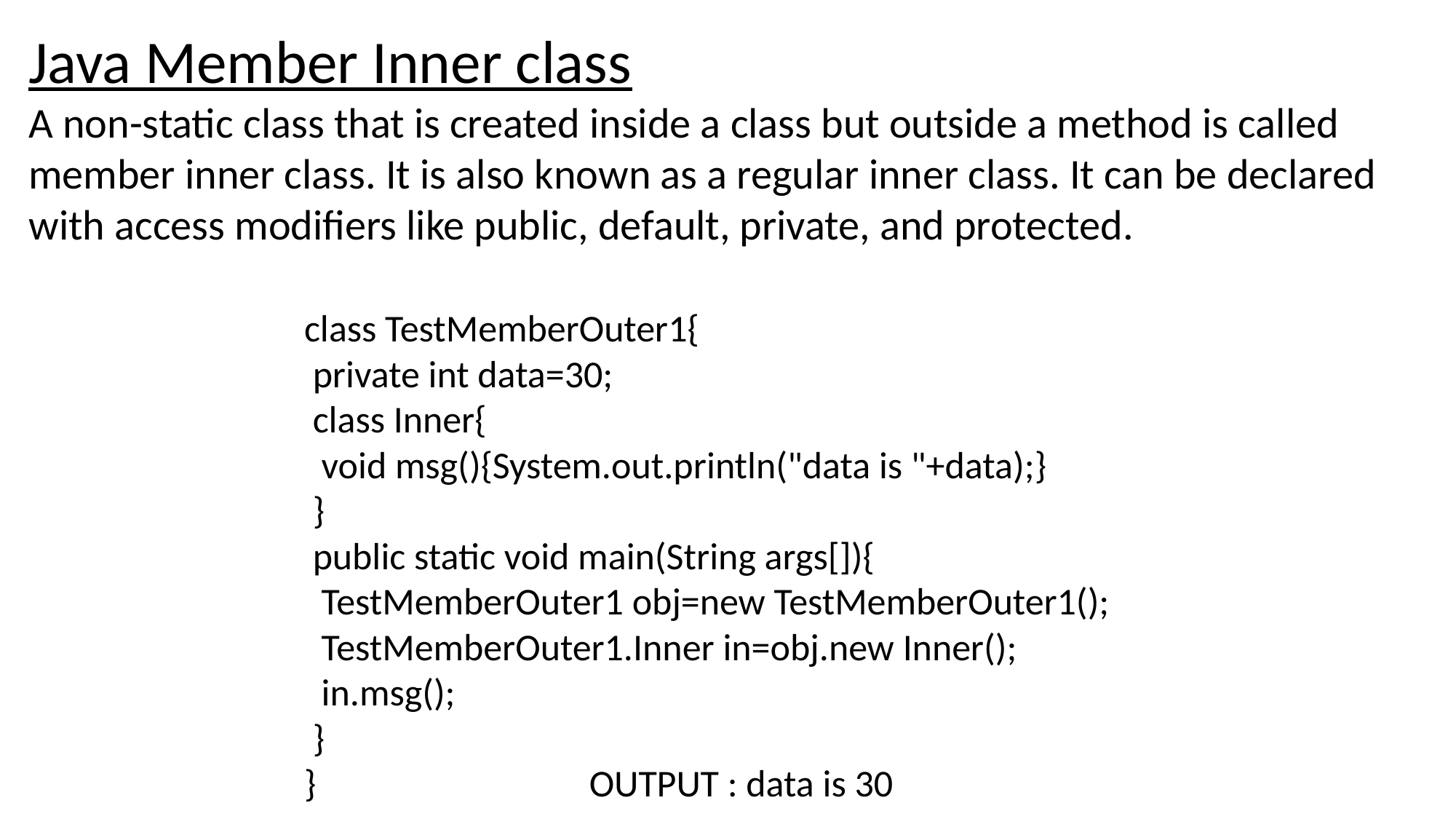

Java Member Inner class
A non-static class that is created inside a class but outside a method is called member inner class. It is also known as a regular inner class. It can be declared with access modifiers like public, default, private, and protected.
class TestMemberOuter1{
 private int data=30;
 class Inner{
  void msg(){System.out.println("data is "+data);}
 }
 public static void main(String args[]){
  TestMemberOuter1 obj=new TestMemberOuter1();
  TestMemberOuter1.Inner in=obj.new Inner();
  in.msg();
 }
}                                OUTPUT : data is 30